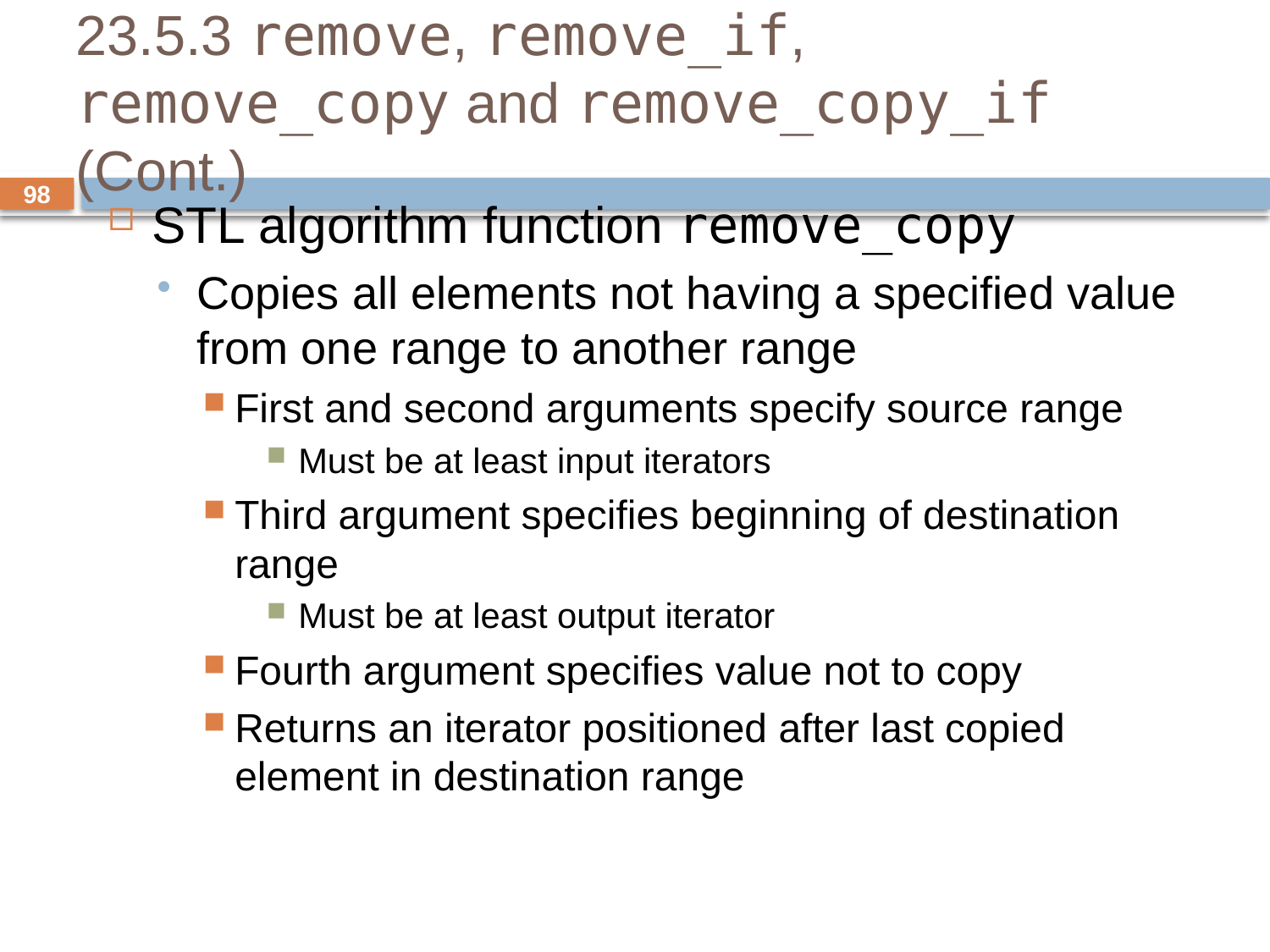

# 23.5.3 remove, remove_if, remove_copy and remove_copy_if (Cont.)
STL algorithm function remove_copy
Copies all elements not having a specified value from one range to another range
First and second arguments specify source range
Must be at least input iterators
Third argument specifies beginning of destination range
Must be at least output iterator
Fourth argument specifies value not to copy
Returns an iterator positioned after last copied element in destination range
98